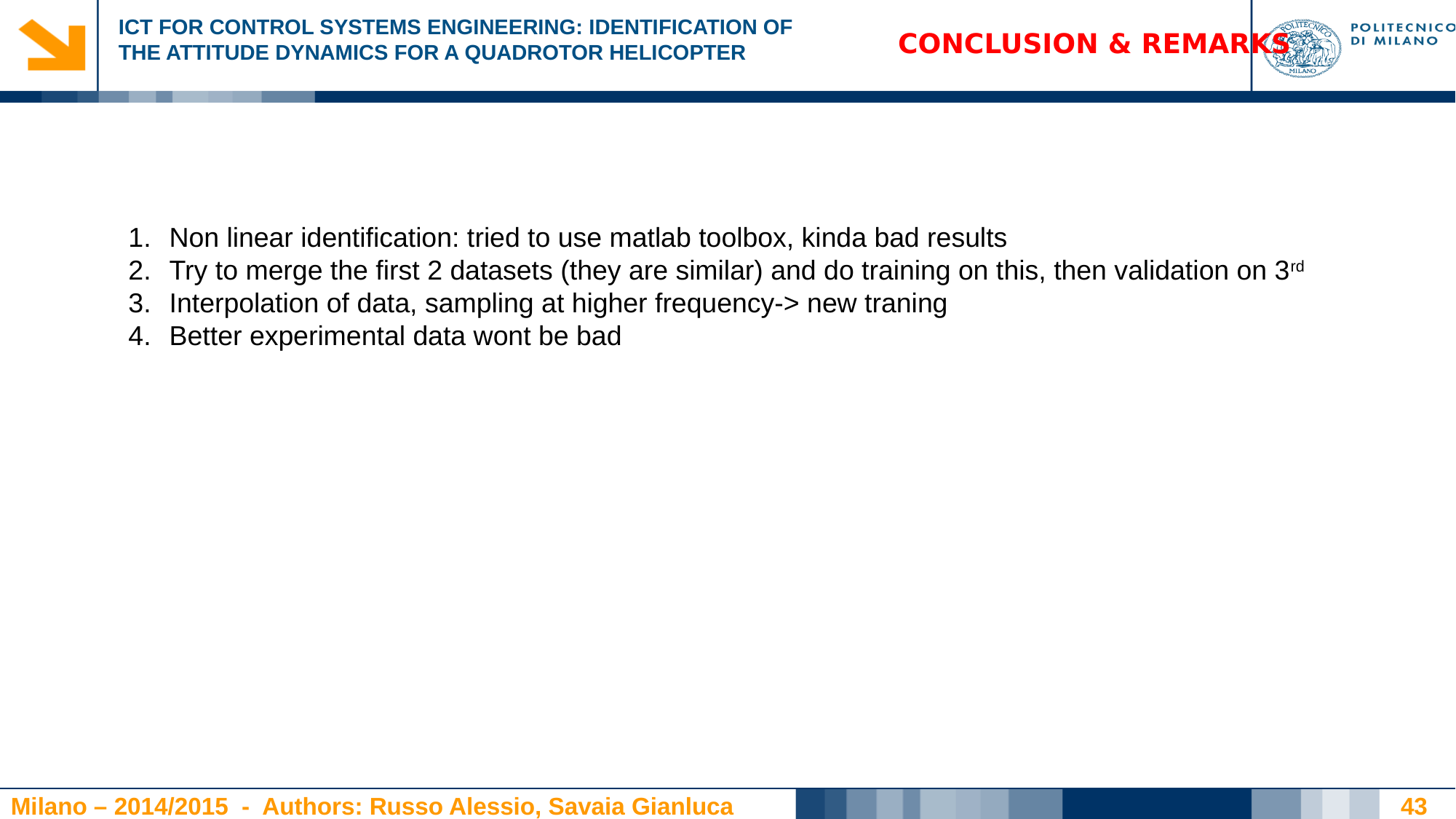

CONCLUSION & REMARKS
Non linear identification: tried to use matlab toolbox, kinda bad results
Try to merge the first 2 datasets (they are similar) and do training on this, then validation on 3rd
Interpolation of data, sampling at higher frequency-> new traning
Better experimental data wont be bad
43